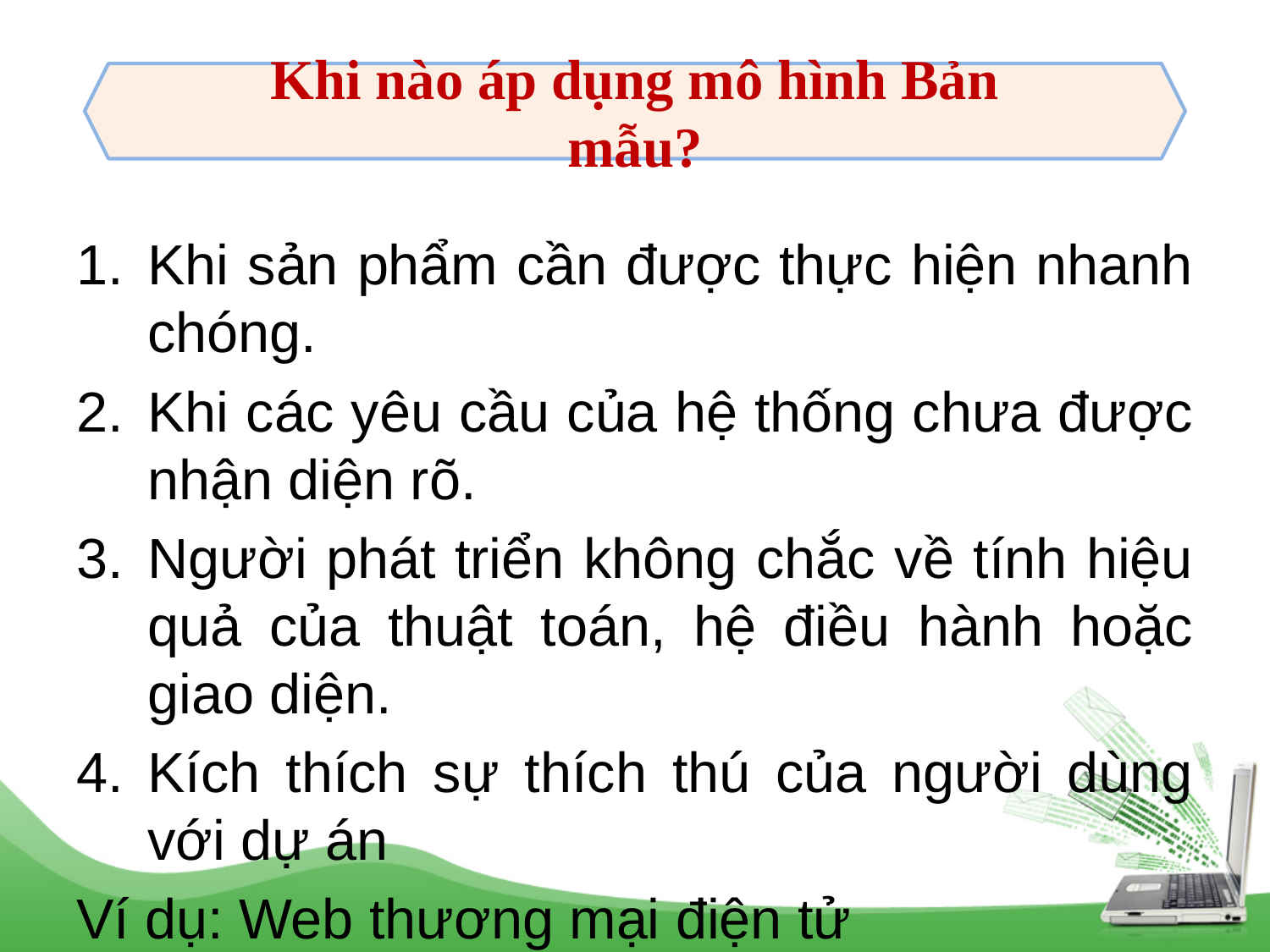

Khi nào áp dụng mô hình Bản mẫu?
Khi sản phẩm cần được thực hiện nhanh chóng.
Khi các yêu cầu của hệ thống chưa được nhận diện rõ.
Người phát triển không chắc về tính hiệu quả của thuật toán, hệ điều hành hoặc giao diện.
Kích thích sự thích thú của người dùng với dự án
Ví dụ: Web thương mại điện tử